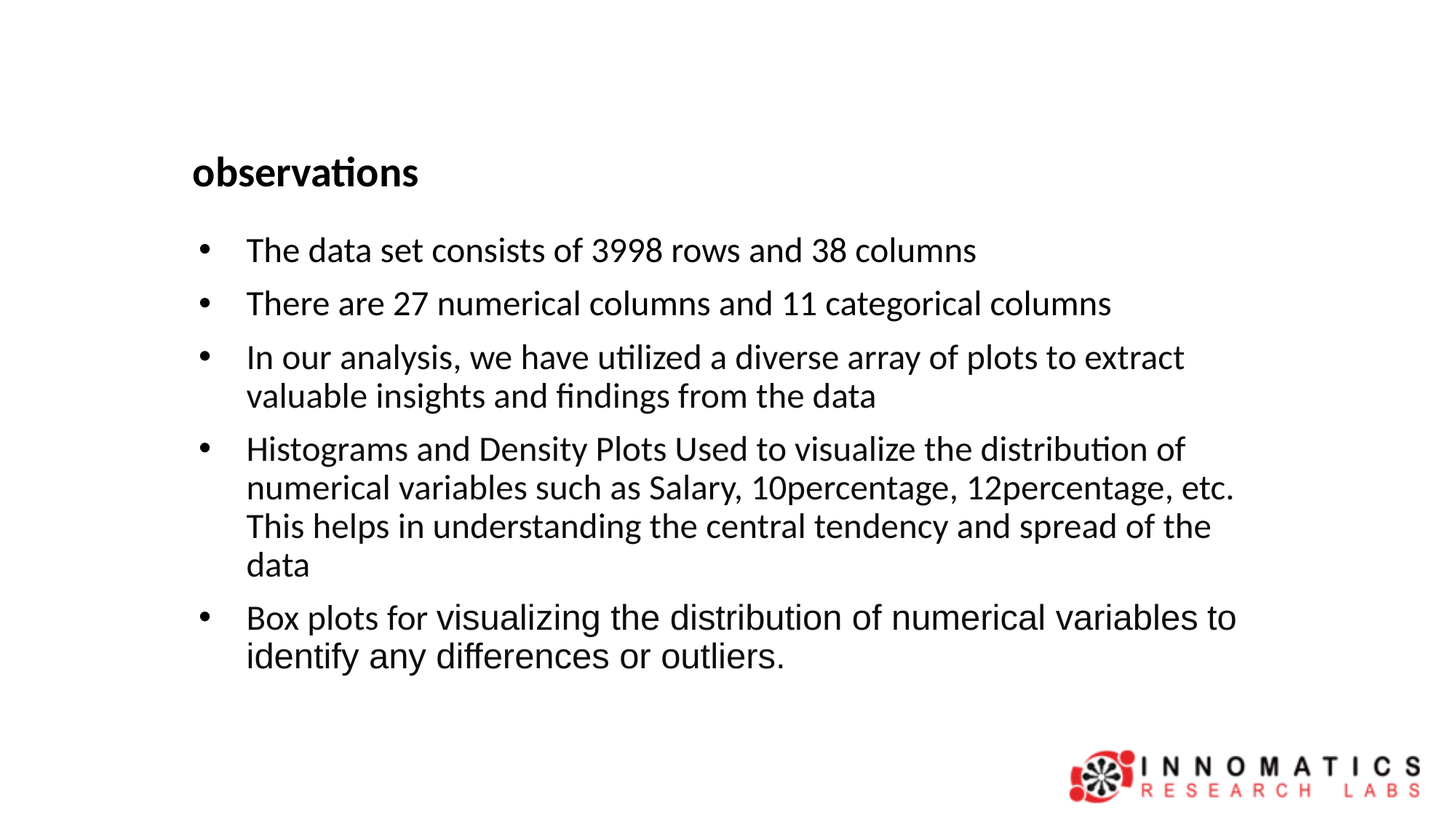

# observations
The data set consists of 3998 rows and 38 columns
There are 27 numerical columns and 11 categorical columns
In our analysis, we have utilized a diverse array of plots to extract valuable insights and findings from the data
Histograms and Density Plots Used to visualize the distribution of numerical variables such as Salary, 10percentage, 12percentage, etc. This helps in understanding the central tendency and spread of the data
Box plots for visualizing the distribution of numerical variables to identify any differences or outliers.